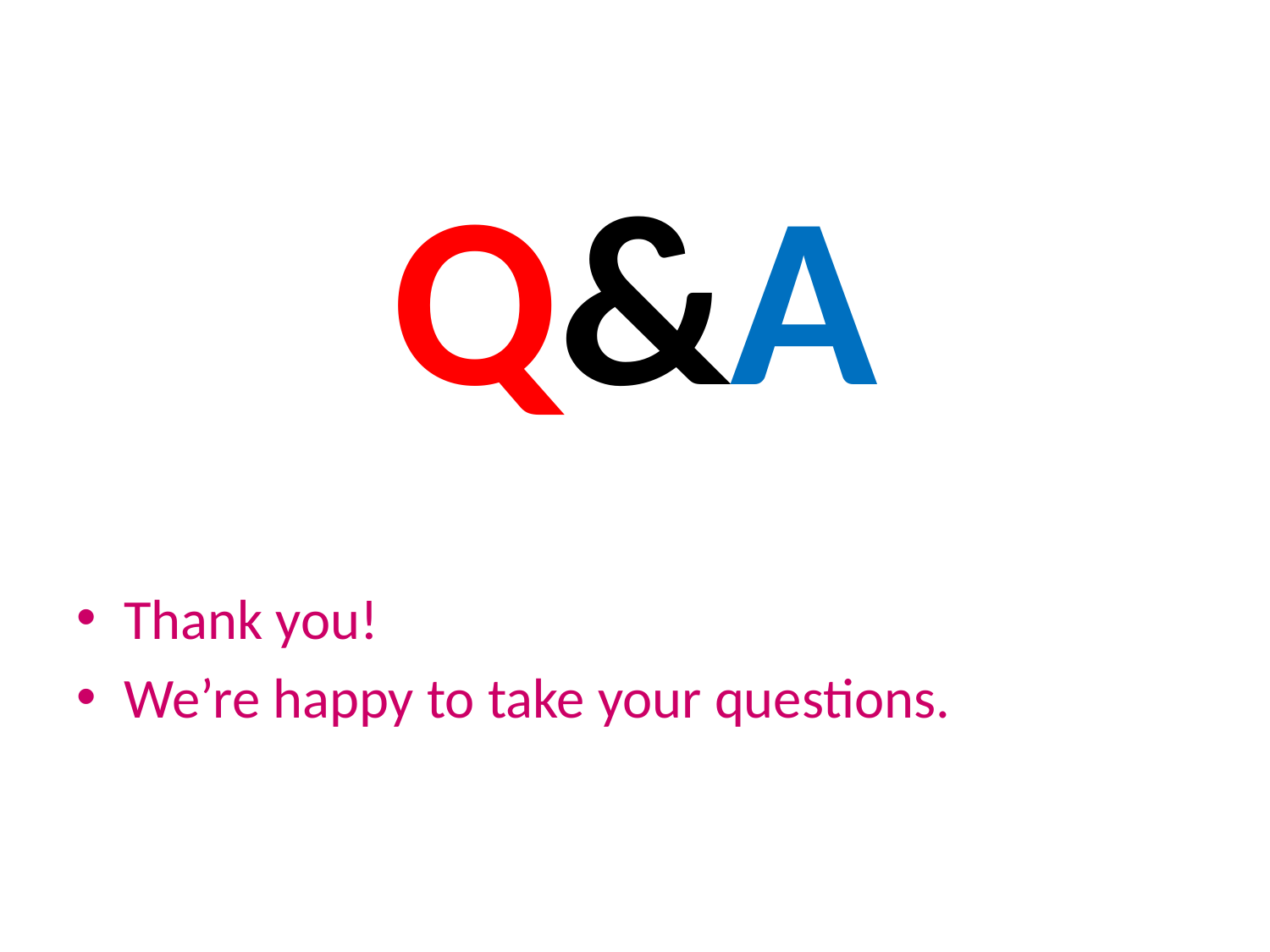

# Q&A
Thank you!
We’re happy to take your questions.